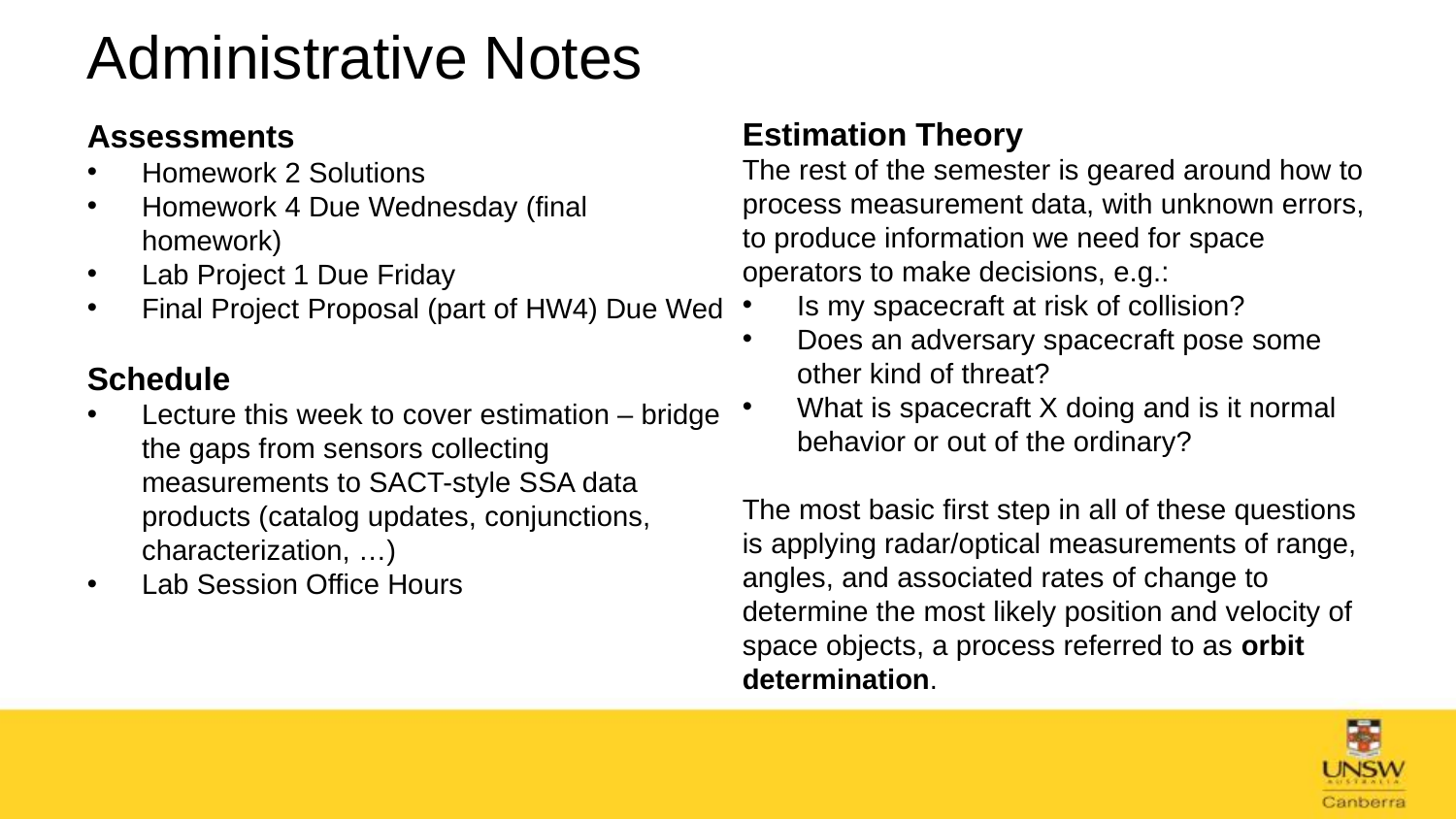

# Administrative Notes
Estimation Theory
The rest of the semester is geared around how to process measurement data, with unknown errors, to produce information we need for space operators to make decisions, e.g.:
Is my spacecraft at risk of collision?
Does an adversary spacecraft pose some other kind of threat?
What is spacecraft X doing and is it normal behavior or out of the ordinary?

The most basic first step in all of these questions is applying radar/optical measurements of range, angles, and associated rates of change to determine the most likely position and velocity of space objects, a process referred to as orbit determination.
Assessments
Homework 2 Solutions
Homework 4 Due Wednesday (final homework)
Lab Project 1 Due Friday
Final Project Proposal (part of HW4) Due Wed

Schedule
Lecture this week to cover estimation – bridge the gaps from sensors collecting measurements to SACT-style SSA data products (catalog updates, conjunctions, characterization, …)
Lab Session Office Hours